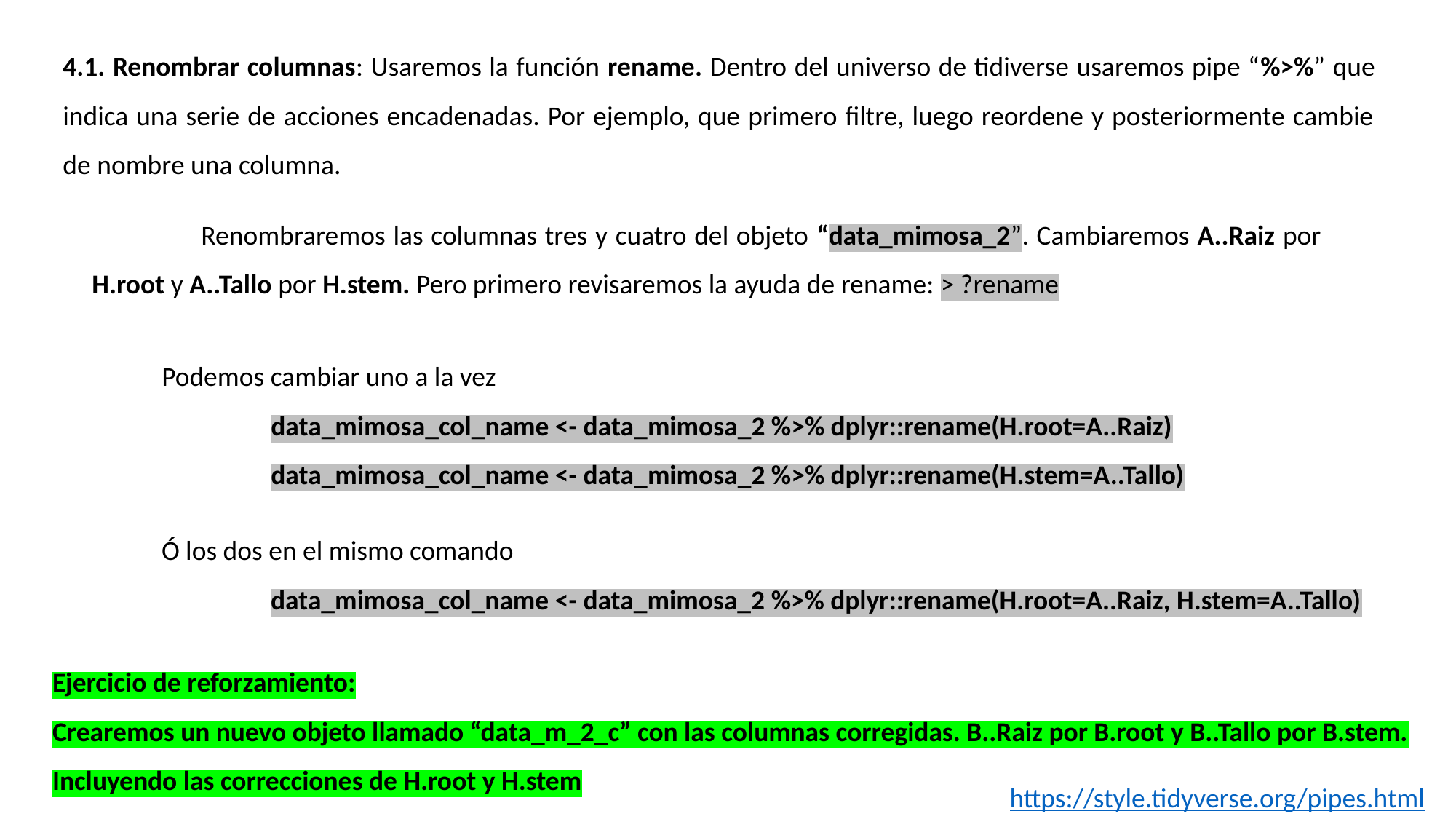

4.1. Renombrar columnas: Usaremos la función rename. Dentro del universo de tidiverse usaremos pipe “%>%” que indica una serie de acciones encadenadas. Por ejemplo, que primero filtre, luego reordene y posteriormente cambie de nombre una columna.
	Renombraremos las columnas tres y cuatro del objeto “data_mimosa_2”. Cambiaremos A..Raiz por H.root y A..Tallo por H.stem. Pero primero revisaremos la ayuda de rename: > ?rename

Podemos cambiar uno a la vez
	data_mimosa_col_name <- data_mimosa_2 %>% dplyr::rename(H.root=A..Raiz)
	data_mimosa_col_name <- data_mimosa_2 %>% dplyr::rename(H.stem=A..Tallo)
Ó los dos en el mismo comando
	data_mimosa_col_name <- data_mimosa_2 %>% dplyr::rename(H.root=A..Raiz, H.stem=A..Tallo)
Ejercicio de reforzamiento:
Crearemos un nuevo objeto llamado “data_m_2_c” con las columnas corregidas. B..Raiz por B.root y B..Tallo por B.stem. Incluyendo las correcciones de H.root y H.stem
https://style.tidyverse.org/pipes.html